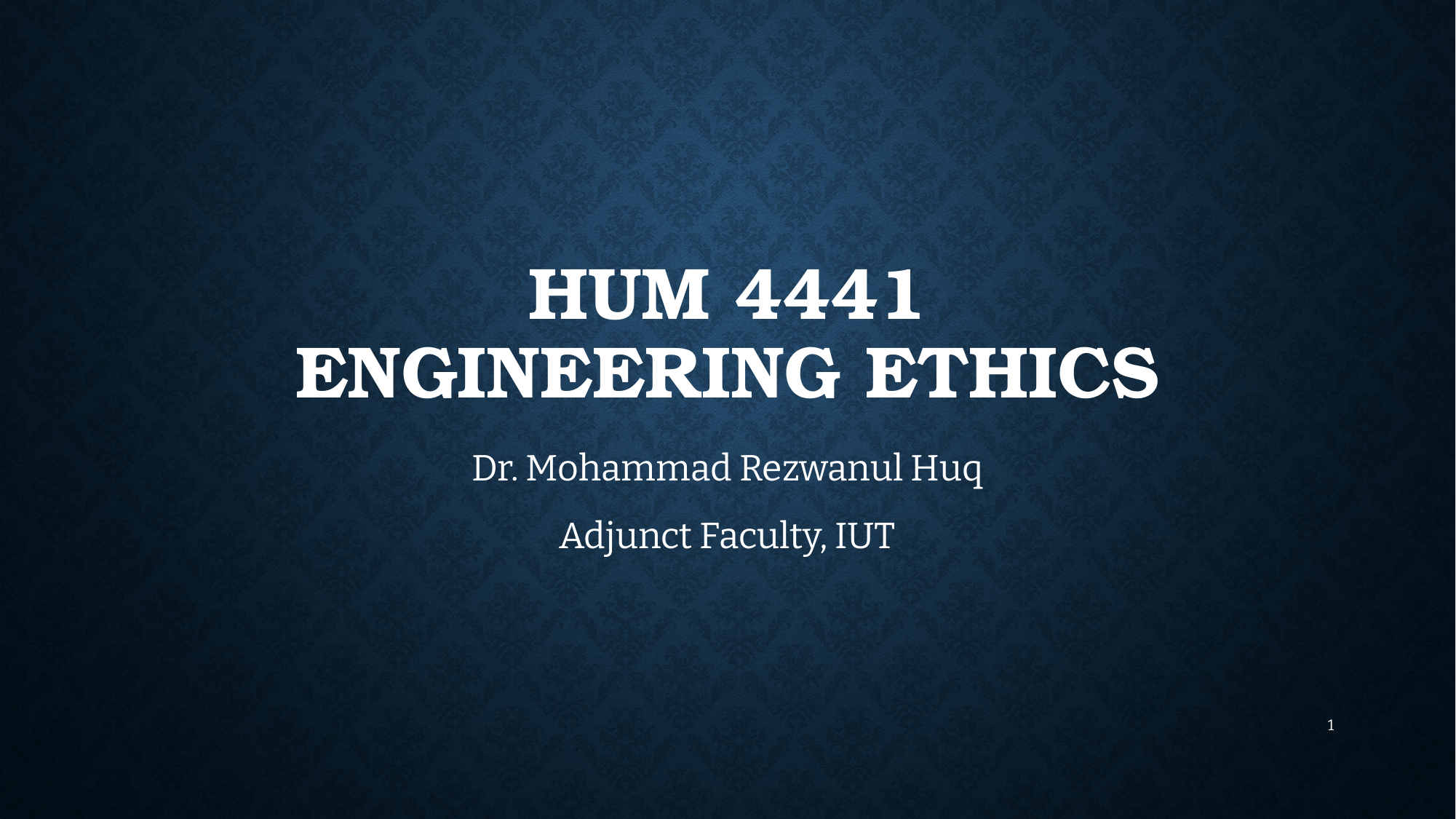

# Hum 4441 engineering ethics
Dr. Mohammad Rezwanul Huq
Adjunct Faculty, IUT

1